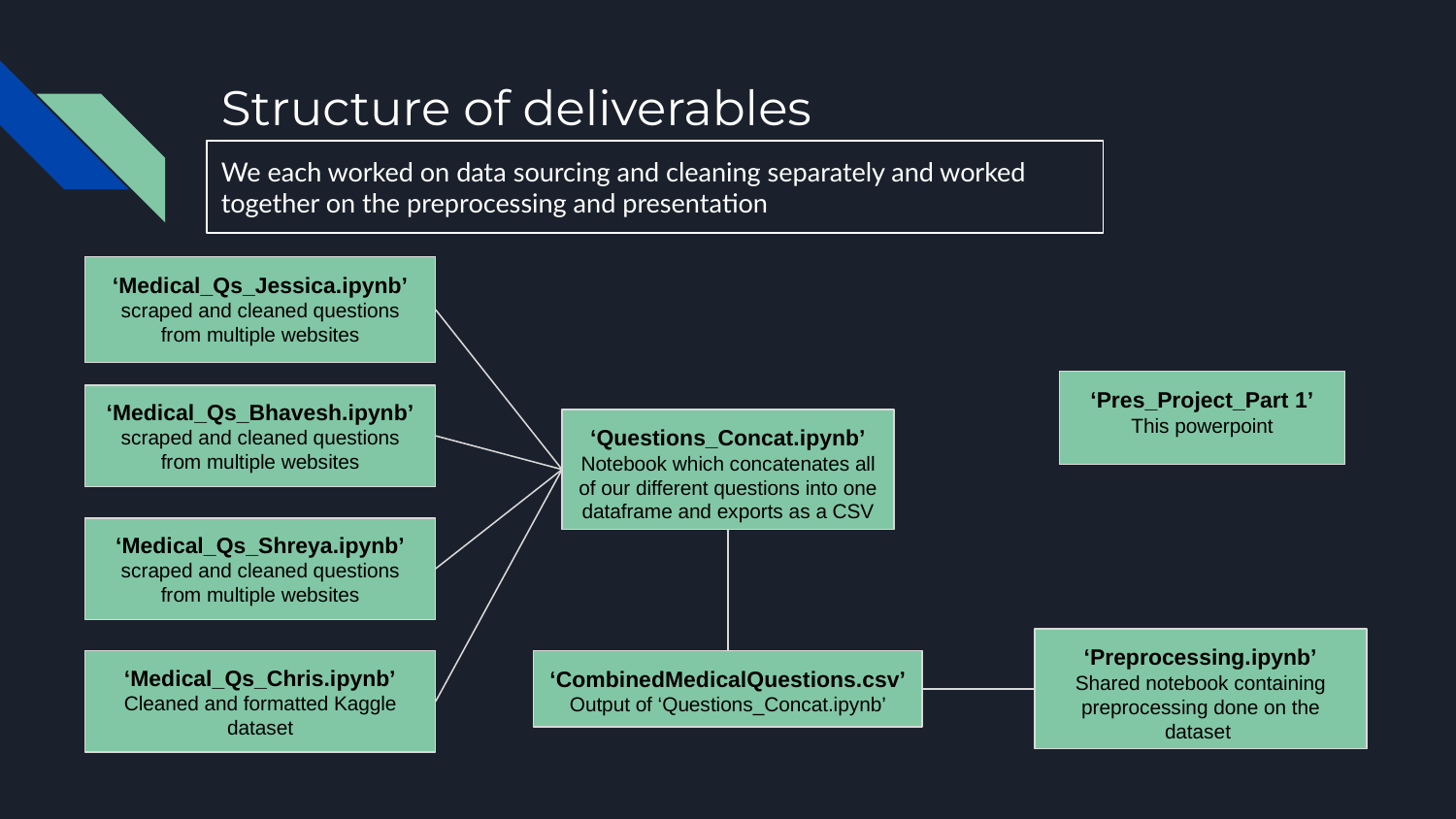

# Structure of deliverables
We each worked on data sourcing and cleaning separately and worked together on the preprocessing and presentation
‘Medical_Qs_Jessica.ipynb’
scraped and cleaned questions from multiple websites
‘Pres_Project_Part 1’
This powerpoint
‘Medical_Qs_Bhavesh.ipynb’
scraped and cleaned questions from multiple websites
‘Questions_Concat.ipynb’
Notebook which concatenates all of our different questions into one dataframe and exports as a CSV
‘Medical_Qs_Shreya.ipynb’
scraped and cleaned questions from multiple websites
‘Preprocessing.ipynb’
Shared notebook containing preprocessing done on the dataset
‘Medical_Qs_Chris.ipynb’
Cleaned and formatted Kaggle dataset
‘CombinedMedicalQuestions.csv’
Output of ‘Questions_Concat.ipynb’